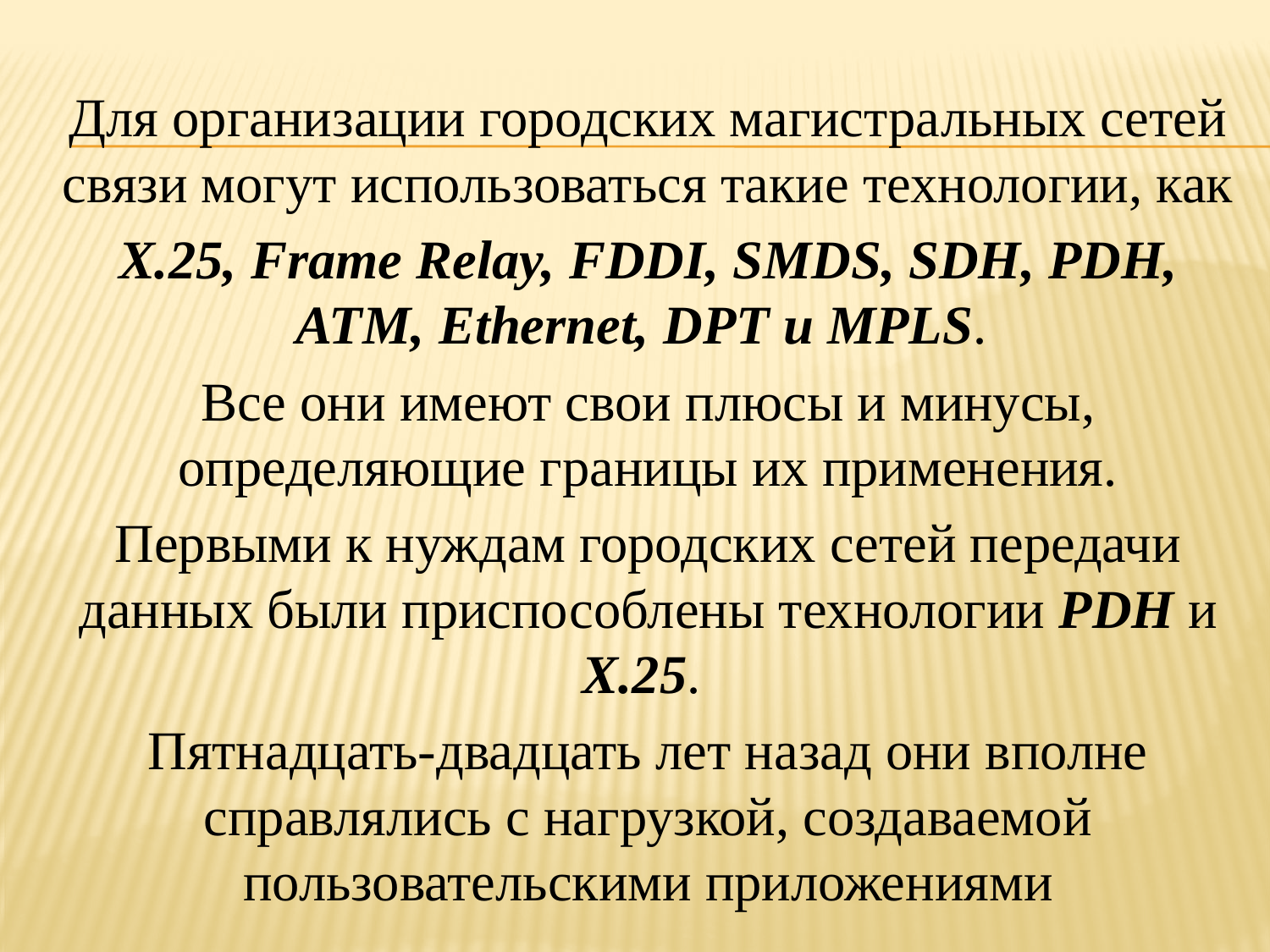

Для организации городских магистральных сетей связи могут использоваться такие технологии, как
Х.25, Frame Relay, FDDI, SMDS, SDH, PDH, ATM, Ethernet, DPT и MPLS.
Все они имеют свои плюсы и минусы, определяющие границы их применения.
Первыми к нуждам городских сетей передачи данных были приспособлены технологии PDH и Х.25.
Пятнадцать-двадцать лет назад они вполне справлялись с нагрузкой, создаваемой пользовательскими приложениями